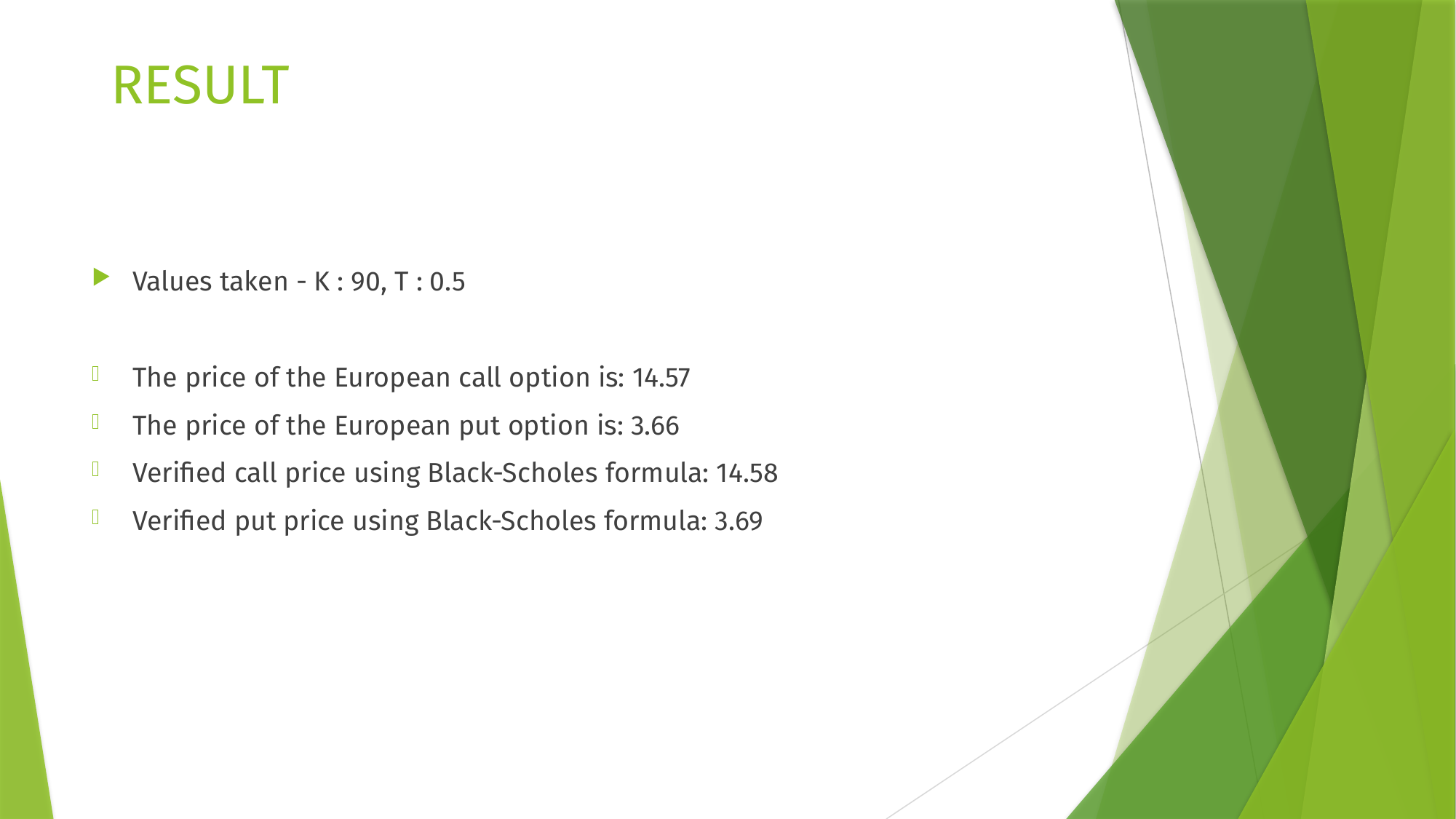

# RESULT
Values taken - K : 90, T : 0.5

The price of the European call option is: 14.57
The price of the European put option is: 3.66
Verified call price using Black-Scholes formula: 14.58
Verified put price using Black-Scholes formula: 3.69